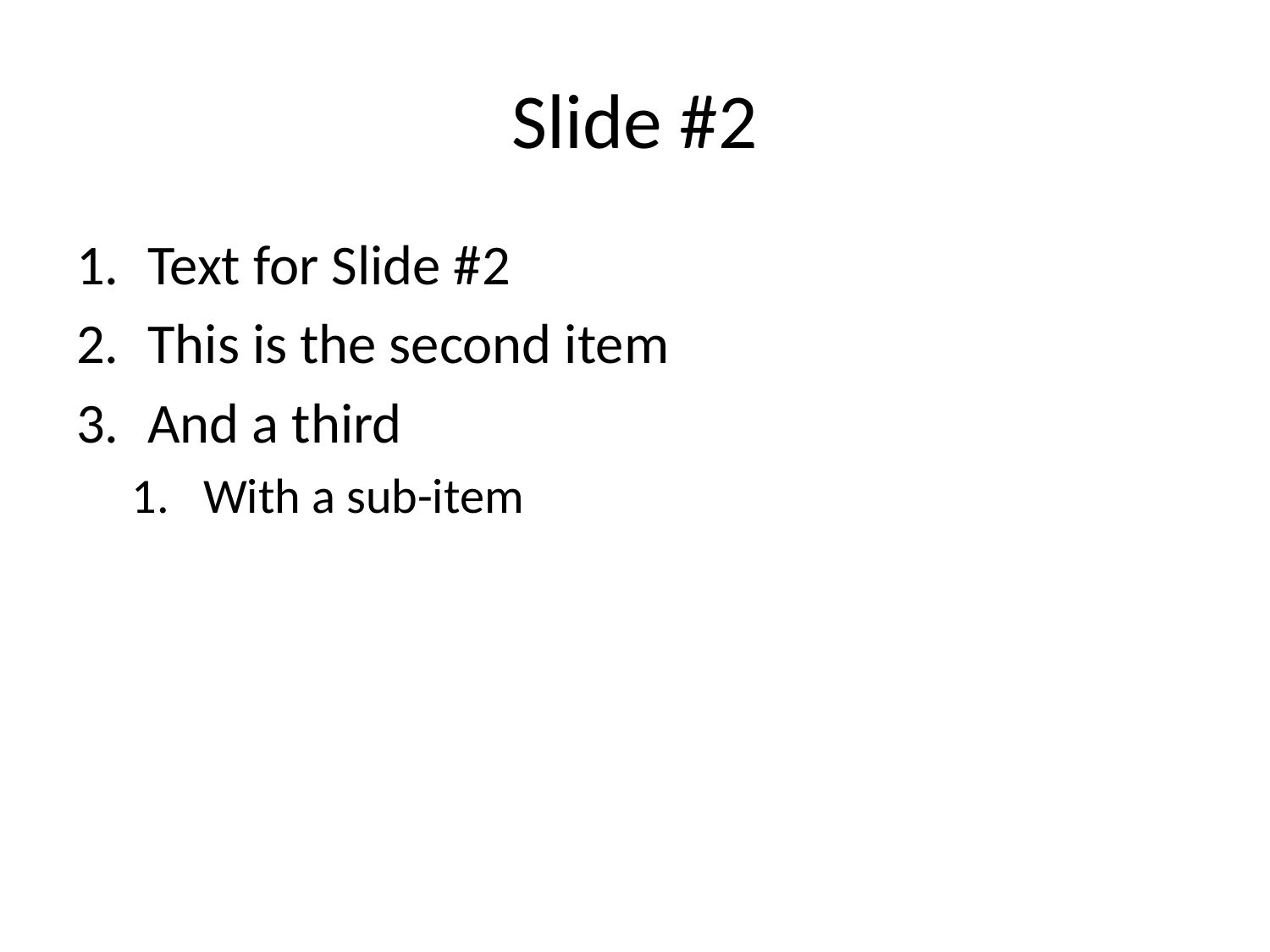

# Slide #2
Text for Slide #2
This is the second item
And a third
With a sub-item